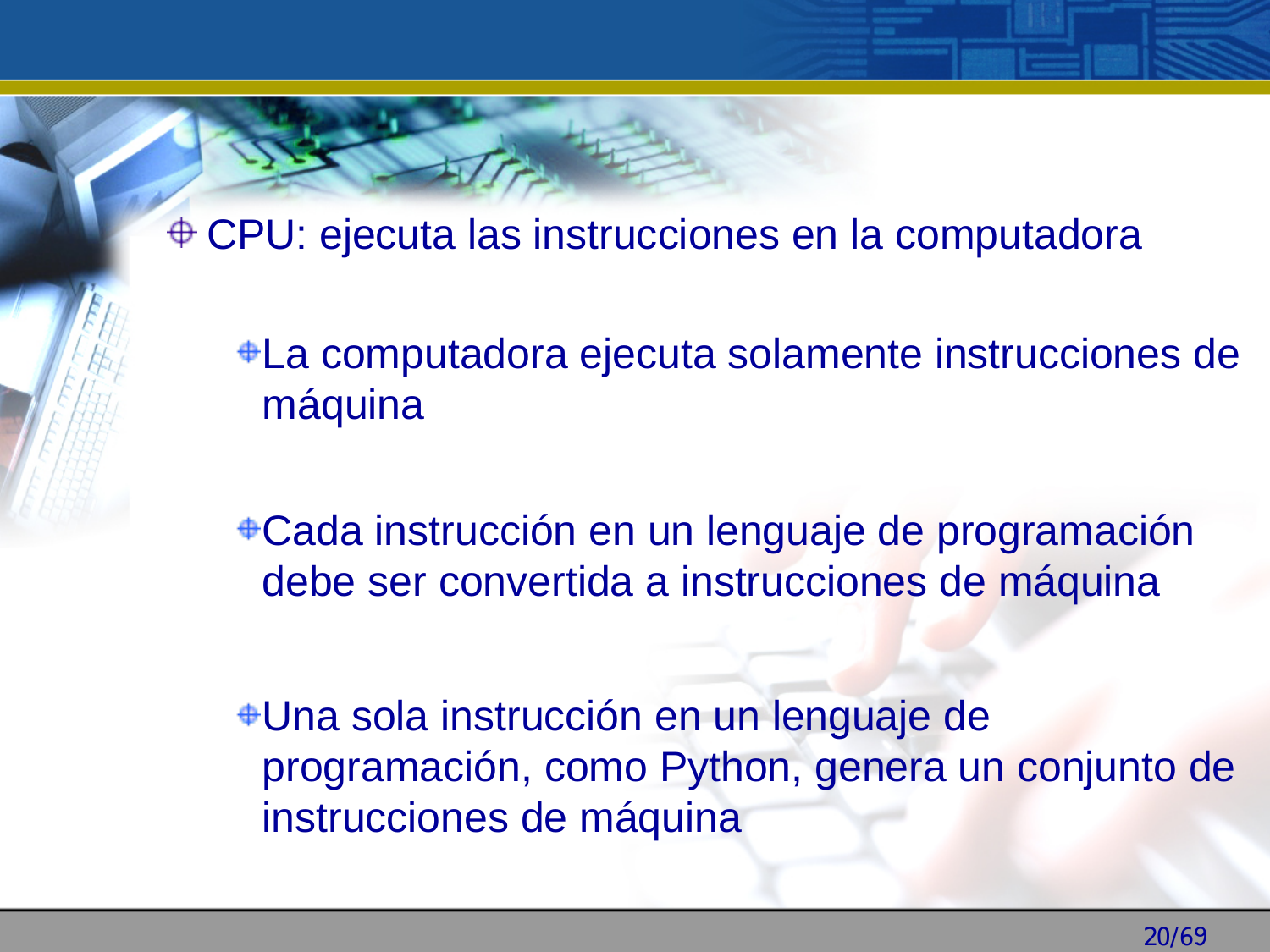

CPU: ejecuta las instrucciones en la computadora

La computadora ejecuta solamente instrucciones de máquina

Cada instrucción en un lenguaje de programación debe ser convertida a instrucciones de máquina

Una sola instrucción en un lenguaje de programación, como Python, genera un conjunto de instrucciones de máquina